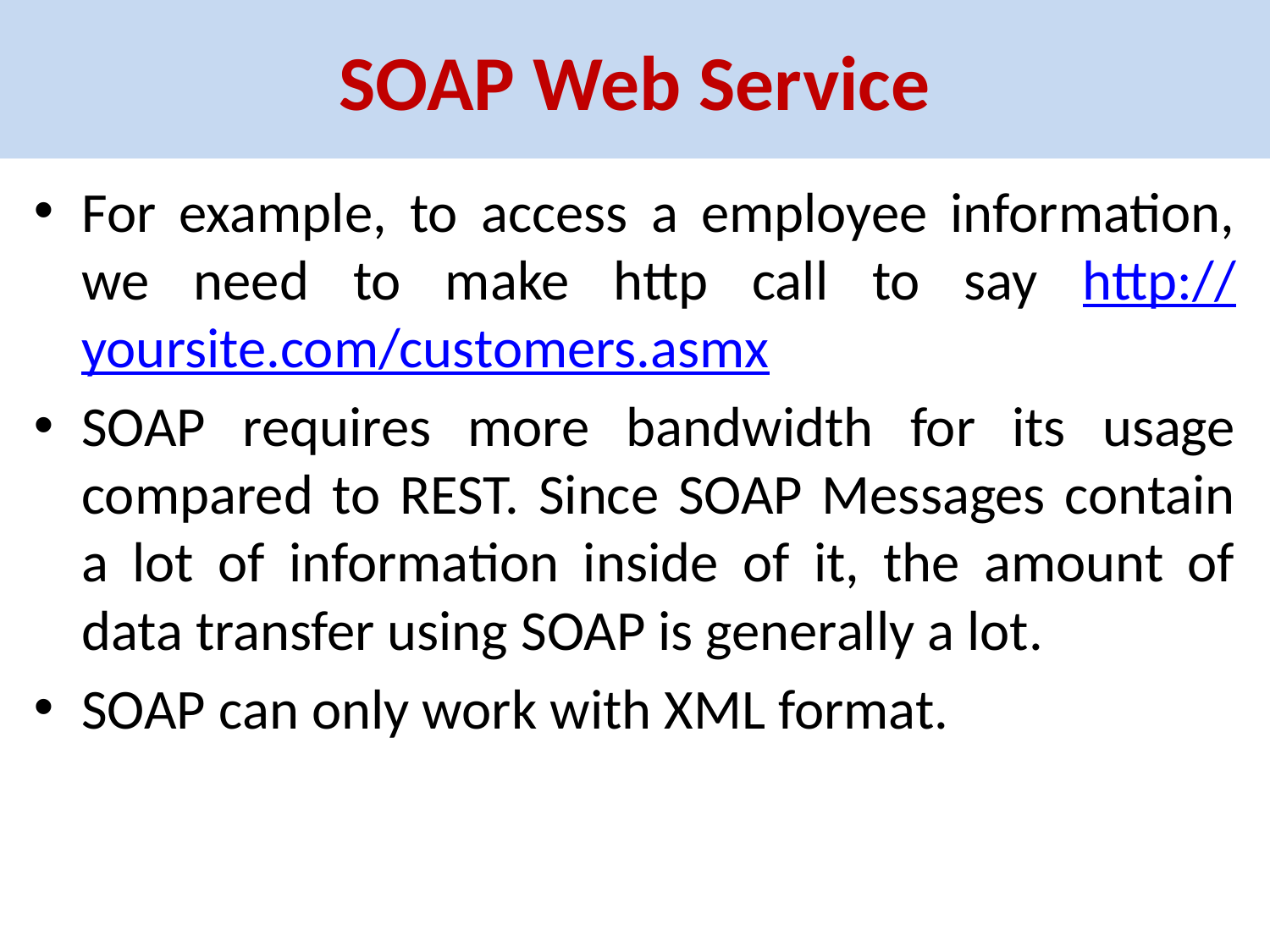

# SOAP Web Service
For example, to access a employee information, we need to make http call to say http://yoursite.com/customers.asmx
SOAP requires more bandwidth for its usage compared to REST. Since SOAP Messages contain a lot of information inside of it, the amount of data transfer using SOAP is generally a lot.
SOAP can only work with XML format.